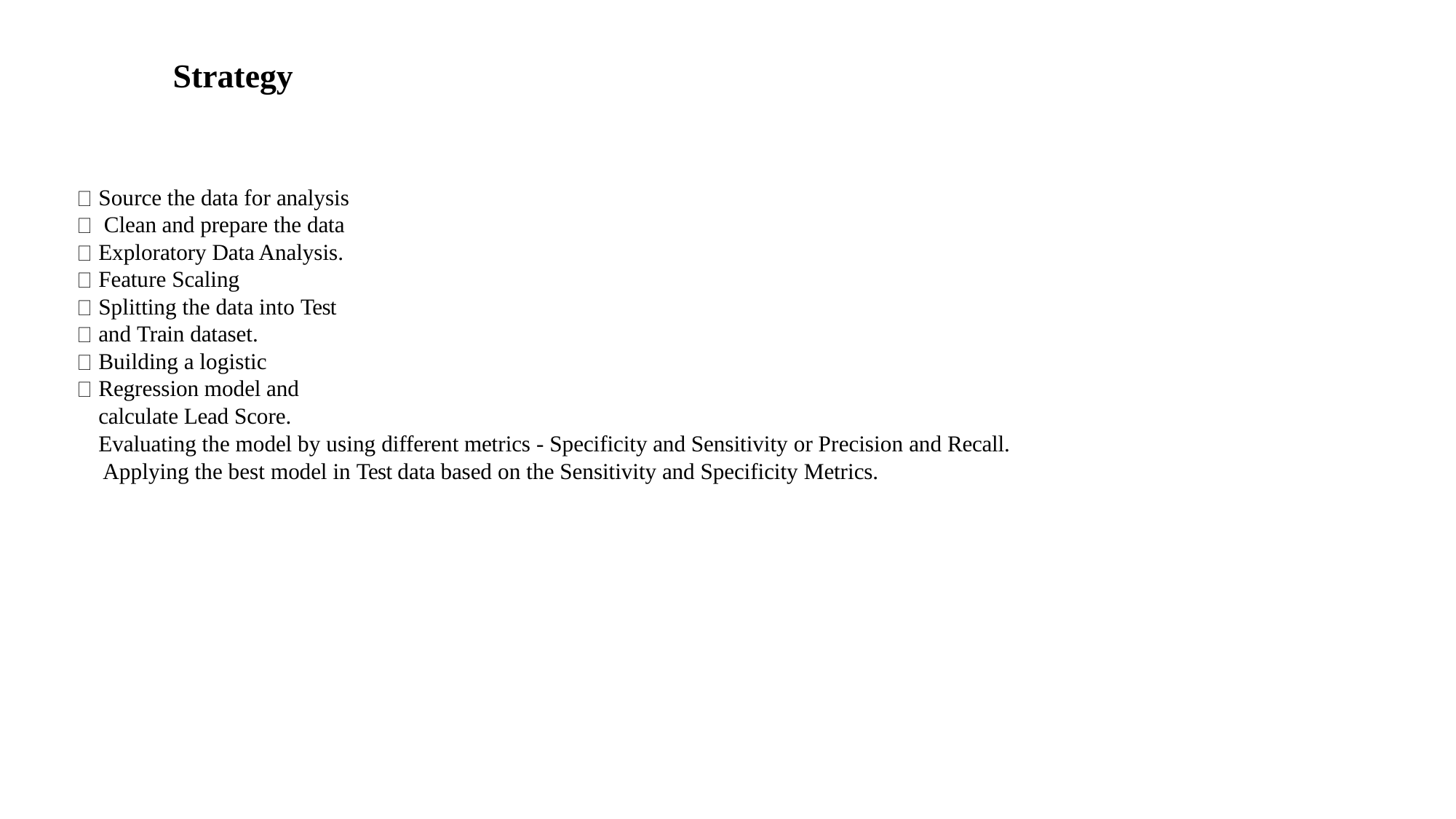

# Strategy
Source the data for analysis  Clean and prepare the data  Exploratory Data Analysis.  Feature Scaling
Splitting the data into Test and Train dataset.
Building a logistic Regression model and calculate Lead Score.
Evaluating the model by using different metrics - Specificity and Sensitivity or Precision and Recall.  Applying the best model in Test data based on the Sensitivity and Specificity Metrics.